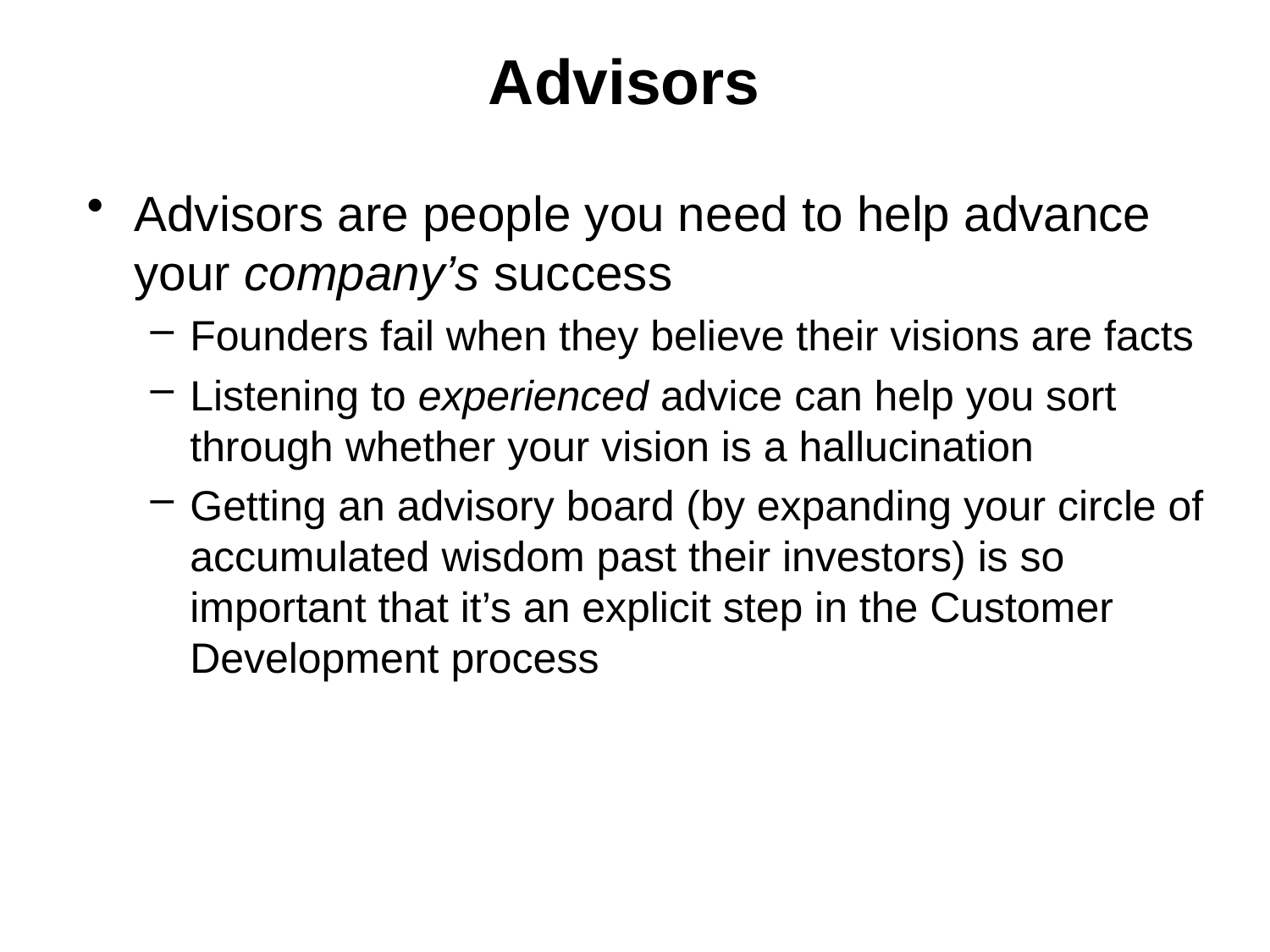

# Advisors
Advisors are people you need to help advance your company’s success
Founders fail when they believe their visions are facts
Listening to experienced advice can help you sort through whether your vision is a hallucination
Getting an advisory board (by expanding your circle of accumulated wisdom past their investors) is so important that it’s an explicit step in the Customer Development process